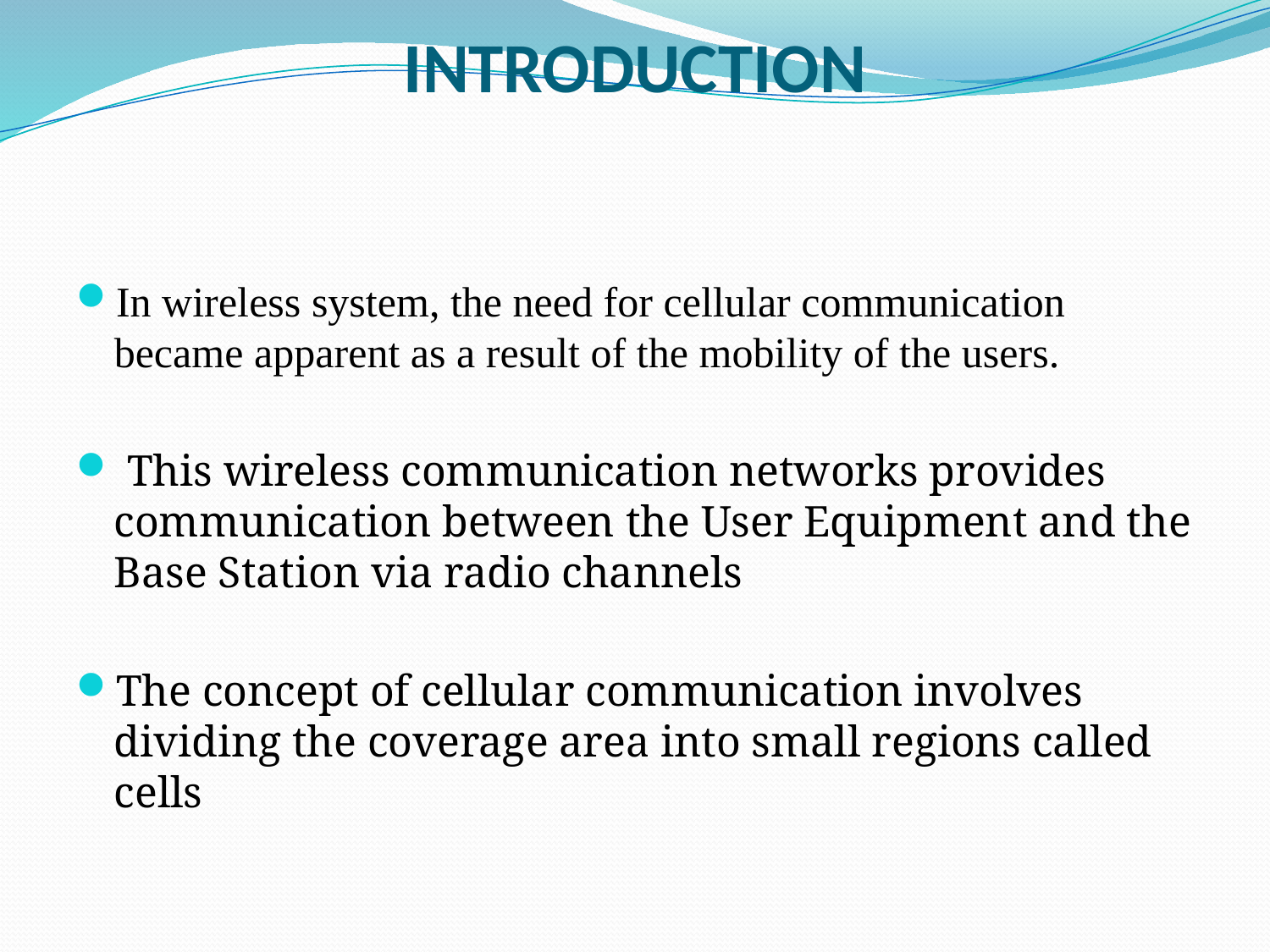

# INTRODUCTION
In wireless system, the need for cellular communication became apparent as a result of the mobility of the users.

 This wireless communication networks provides communication between the User Equipment and the Base Station via radio channels

The concept of cellular communication involves dividing the coverage area into small regions called cells